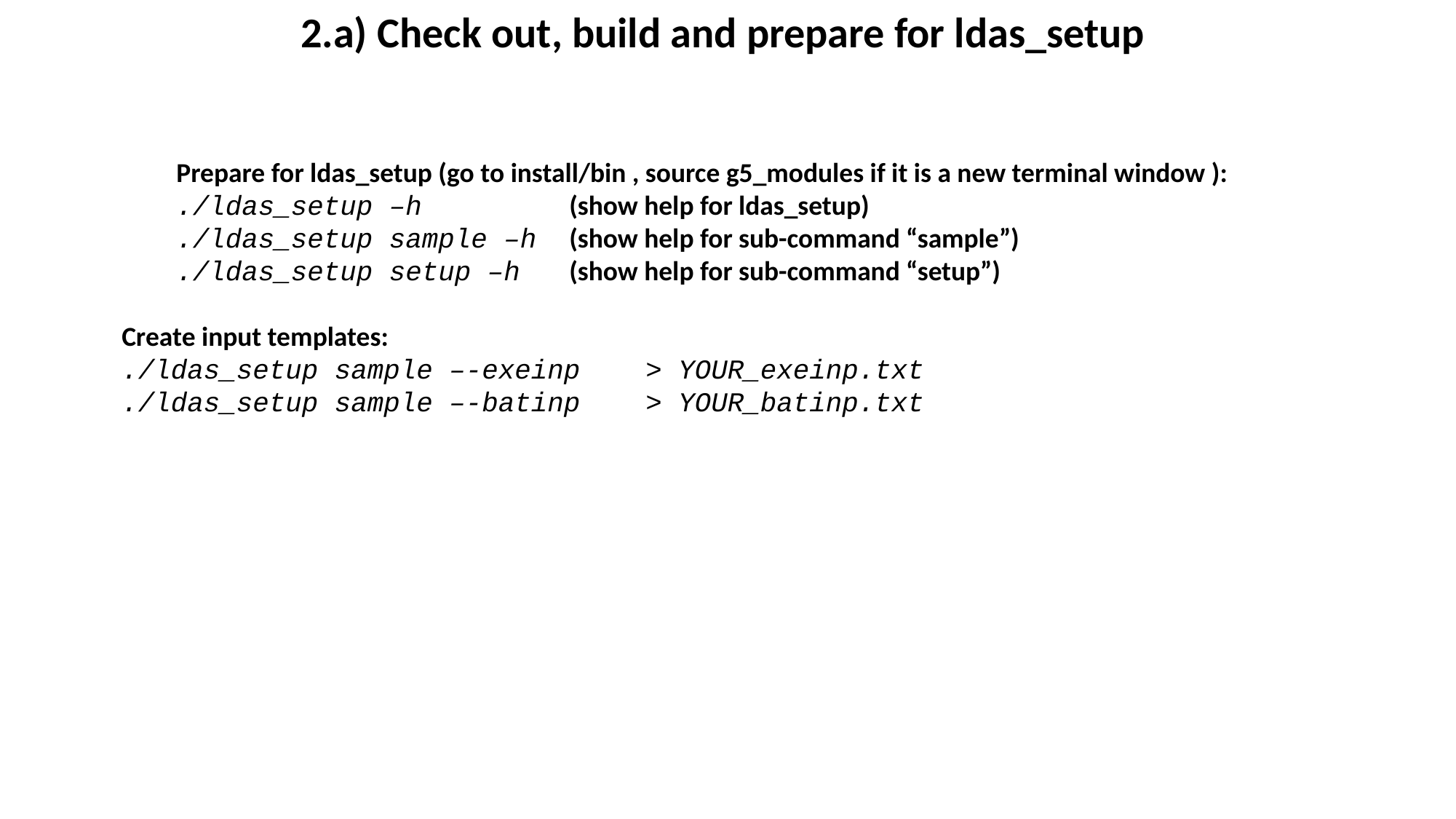

2.a) Check out, build and prepare for ldas_setup

Prepare for ldas_setup (go to install/bin , source g5_modules if it is a new terminal window ):
./ldas_setup –h         (show help for ldas_setup)
./ldas_setup sample –h  (show help for sub-command “sample”)
./ldas_setup setup –h   (show help for sub-command “setup”)

Create input templates:
./ldas_setup sample –-exeinp    > YOUR_exeinp.txt
./ldas_setup sample –-batinp    > YOUR_batinp.txt